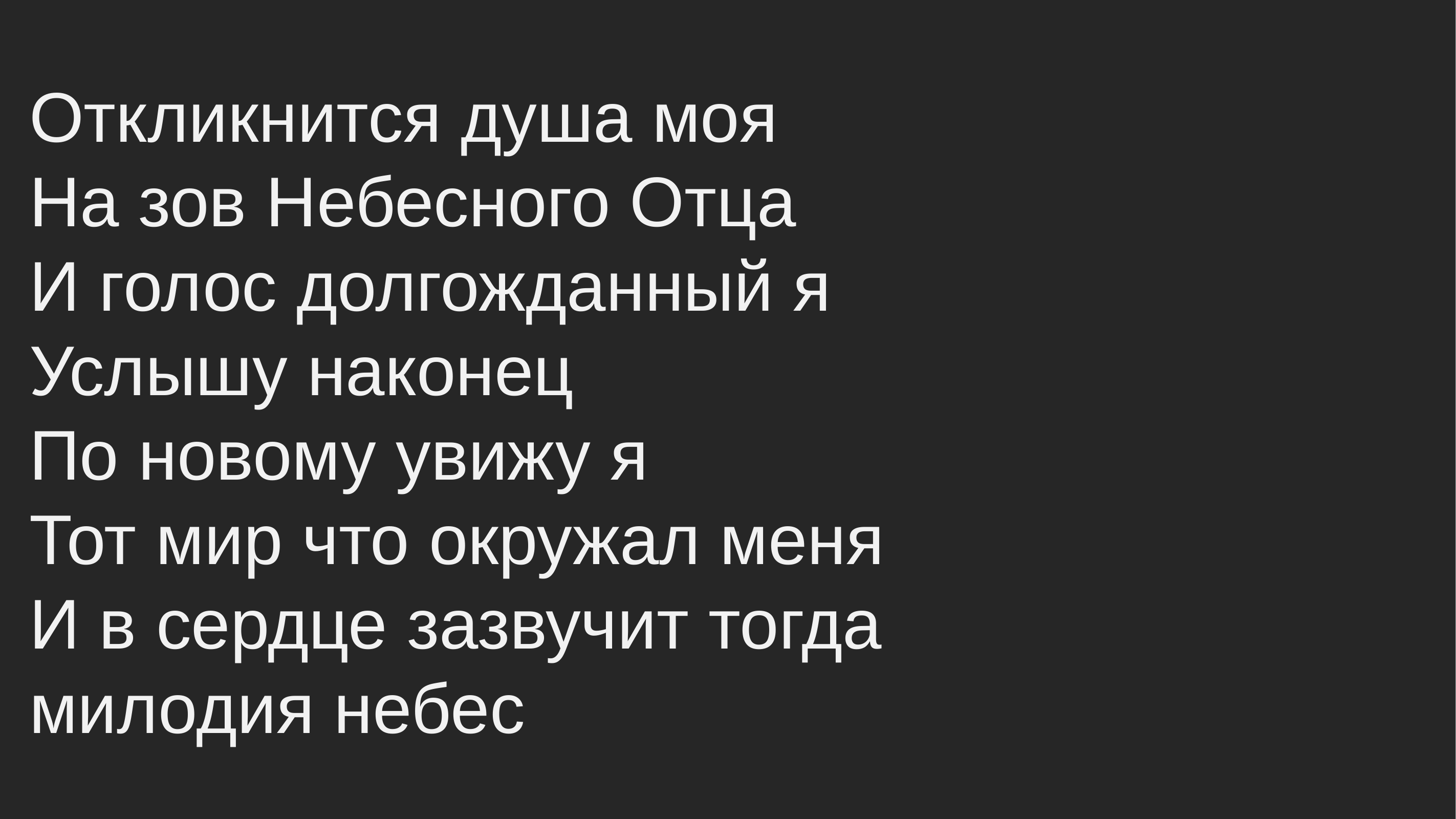

Откликнится душа моя
На зов Небесного Отца
И голос долгожданный я
Услышу наконец
По новому увижу я
Тот мир что окружал меня
И в сердце зазвучит тогда
милодия небес